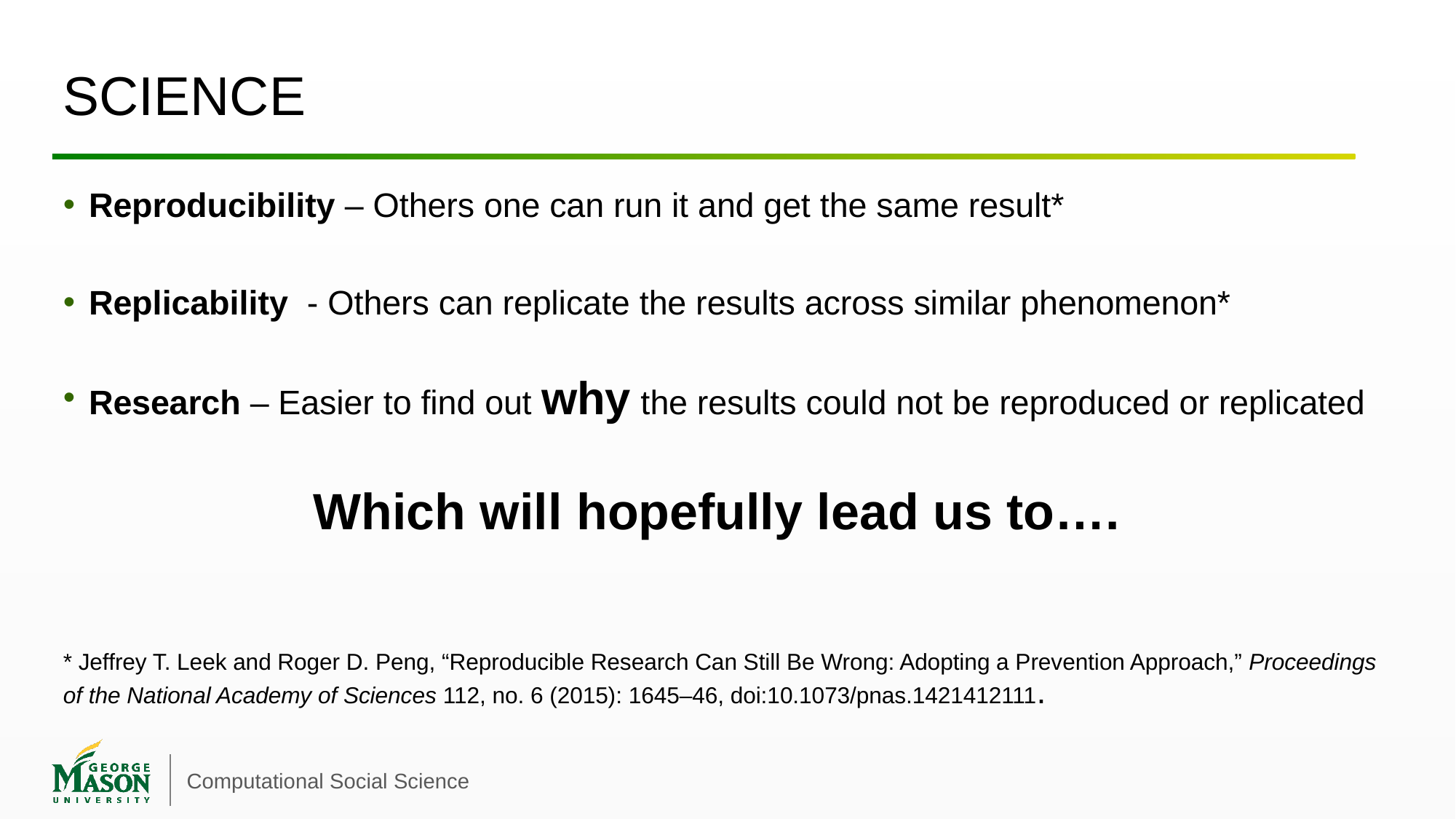

# SCIENCE
Reproducibility – Others one can run it and get the same result*

Replicability  - Others can replicate the results across similar phenomenon*

Research – Easier to find out why the results could not be reproduced or replicated

Which will hopefully lead us to….

* Jeffrey T. Leek and Roger D. Peng, “Reproducible Research Can Still Be Wrong: Adopting a Prevention Approach,” Proceedings of the National Academy of Sciences 112, no. 6 (2015): 1645–46, doi:10.1073/pnas.1421412111.